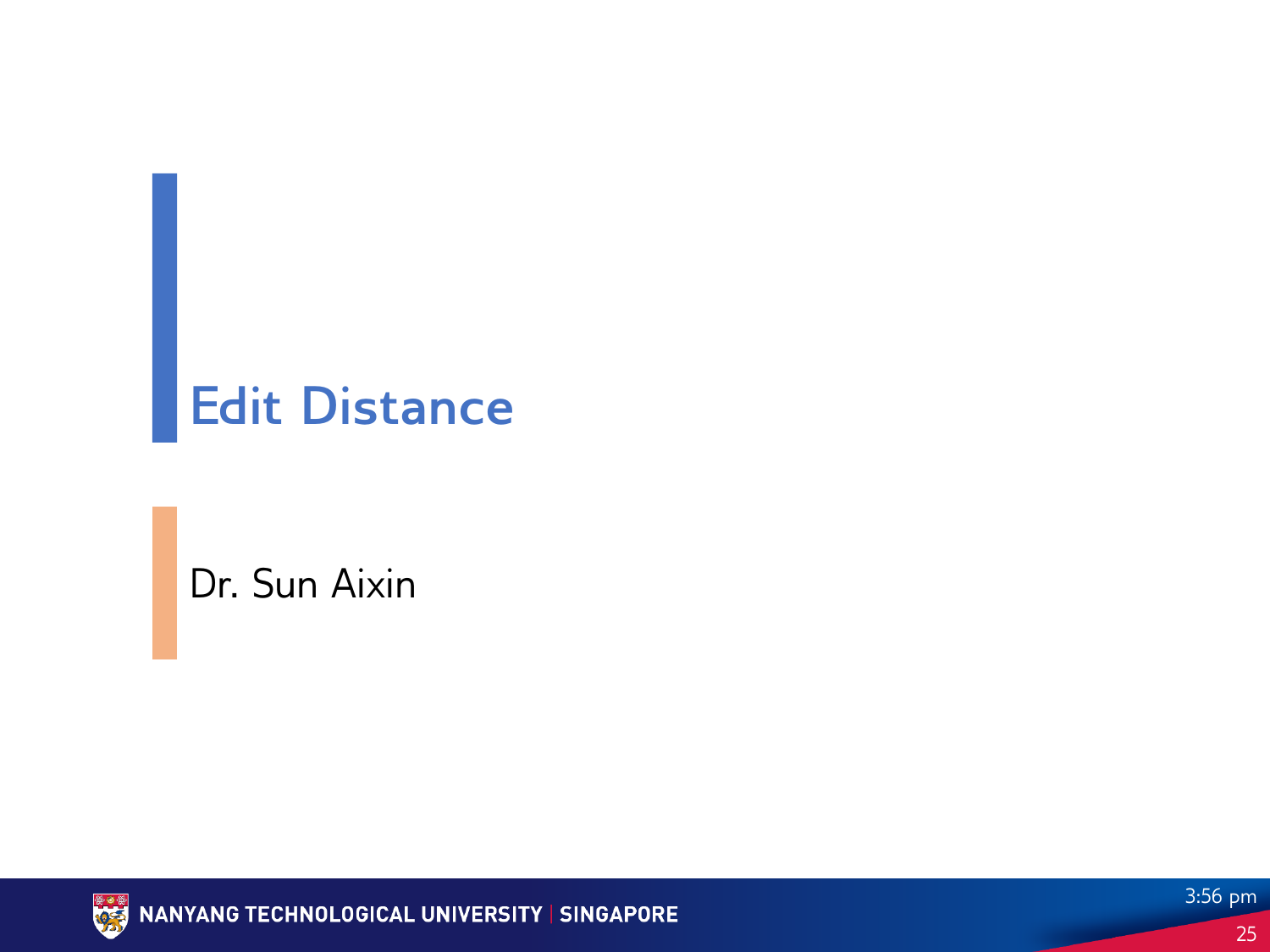

# Edit Distance
Dr. Sun Aixin
3:56 pm
25